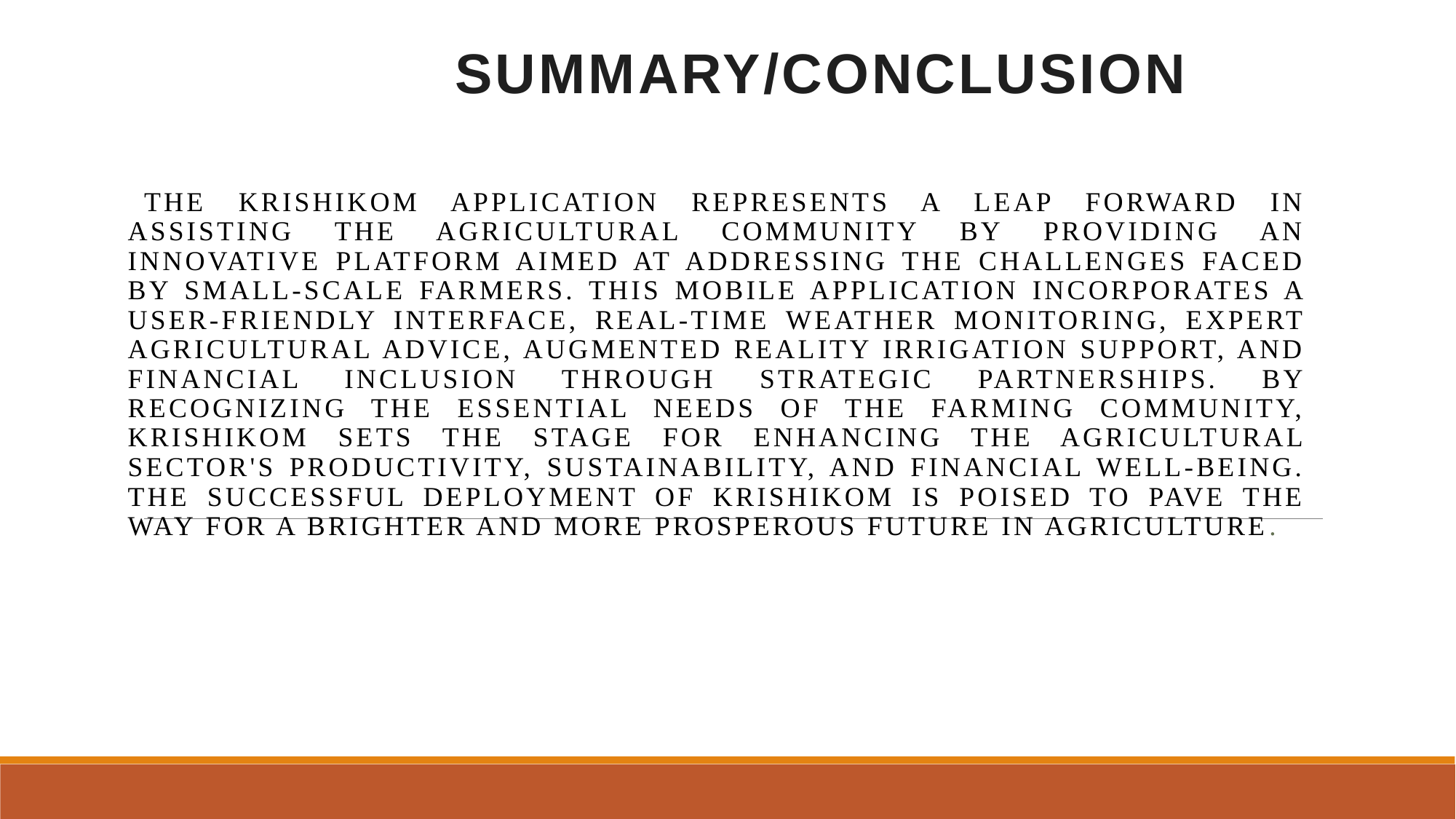

sUMMARY/CONCLUSION

The KRISHIKOM application represents a leap forward in assisting the agricultural community by providing an innovative platform aimed at addressing the challenges faced by small-scale farmers. This mobile application incorporates a user-friendly interface, real-time weather monitoring, expert agricultural advice, augmented reality irrigation support, and financial inclusion through strategic partnerships. By recognizing the essential needs of the farming community, KRISHIKOM sets the stage for enhancing the agricultural sector's productivity, sustainability, and financial well-being. The successful deployment of KRISHIKOM is poised to pave the way for a brighter and more prosperous future in agriculture.